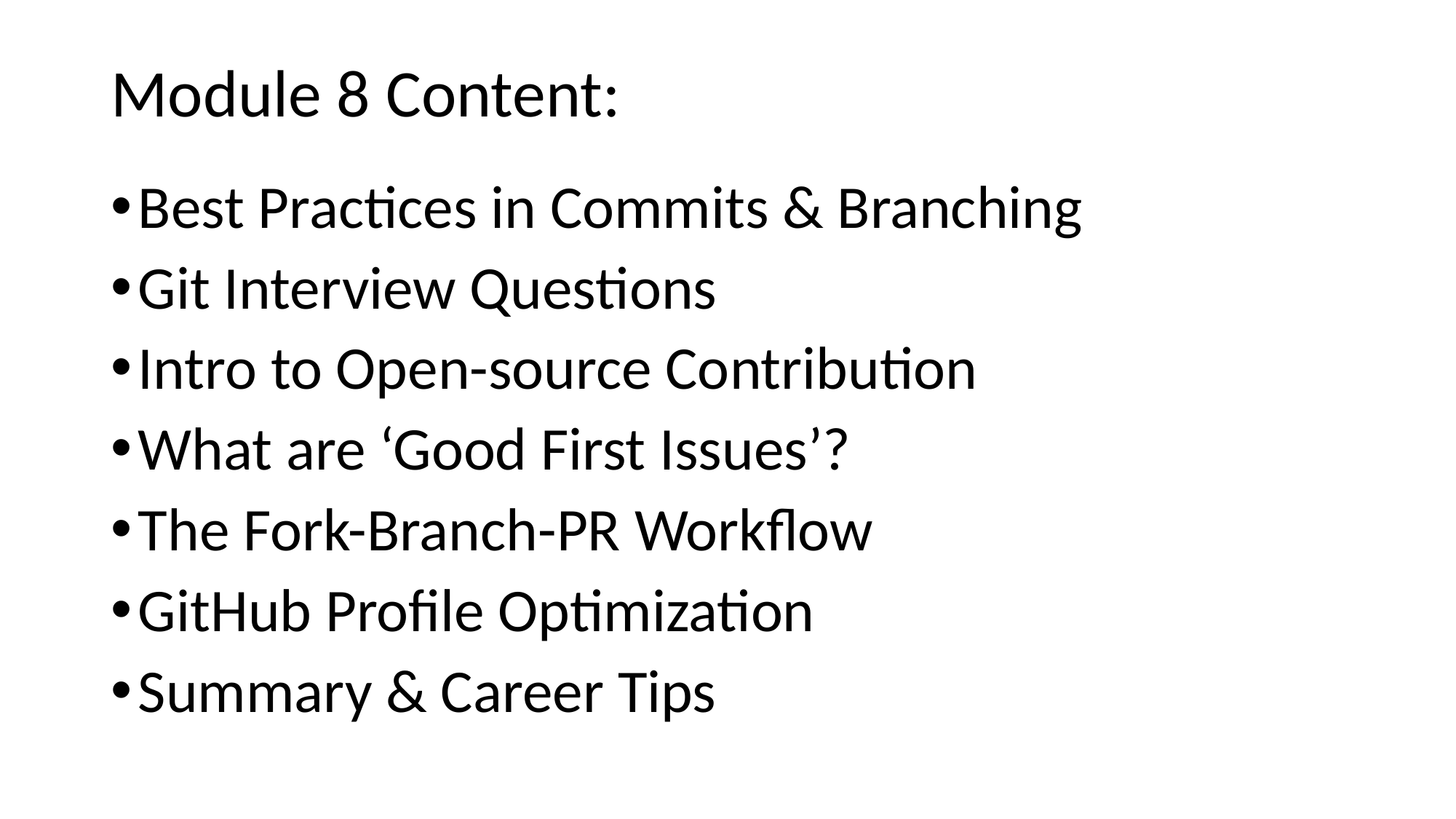

# Module 8 Content:
Best Practices in Commits & Branching
Git Interview Questions
Intro to Open-source Contribution
What are ‘Good First Issues’?
The Fork-Branch-PR Workflow
GitHub Profile Optimization
Summary & Career Tips